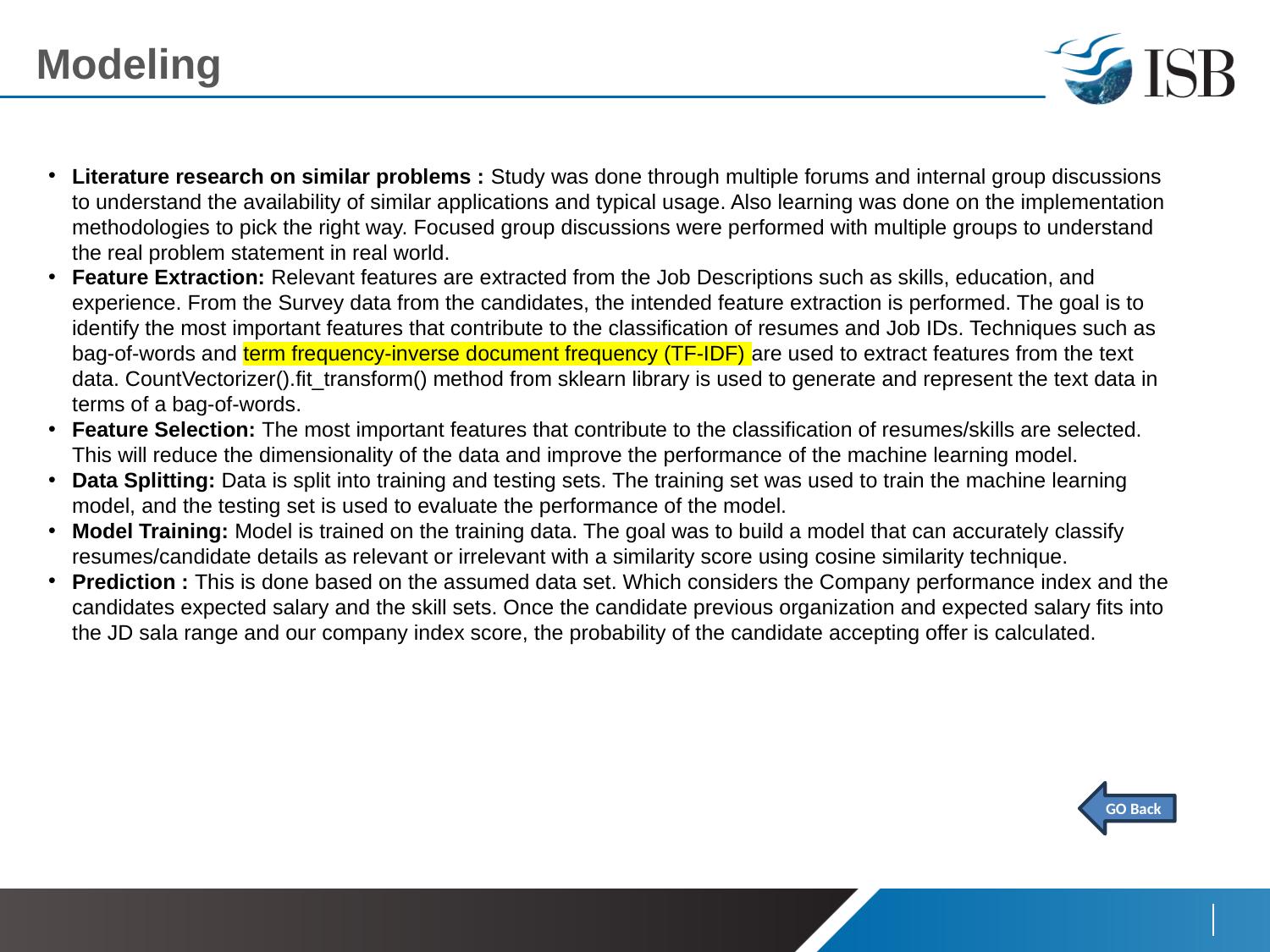

# Modeling
Literature research on similar problems : Study was done through multiple forums and internal group discussions to understand the availability of similar applications and typical usage. Also learning was done on the implementation methodologies to pick the right way. Focused group discussions were performed with multiple groups to understand the real problem statement in real world.
Feature Extraction: Relevant features are extracted from the Job Descriptions such as skills, education, and experience. From the Survey data from the candidates, the intended feature extraction is performed. The goal is to identify the most important features that contribute to the classification of resumes and Job IDs. Techniques such as bag-of-words and term frequency-inverse document frequency (TF-IDF) are used to extract features from the text data. CountVectorizer().fit_transform() method from sklearn library is used to generate and represent the text data in terms of a bag-of-words.
Feature Selection: The most important features that contribute to the classification of resumes/skills are selected. This will reduce the dimensionality of the data and improve the performance of the machine learning model.
Data Splitting: Data is split into training and testing sets. The training set was used to train the machine learning model, and the testing set is used to evaluate the performance of the model.
Model Training: Model is trained on the training data. The goal was to build a model that can accurately classify resumes/candidate details as relevant or irrelevant with a similarity score using cosine similarity technique.
Prediction : This is done based on the assumed data set. Which considers the Company performance index and the candidates expected salary and the skill sets. Once the candidate previous organization and expected salary fits into the JD sala range and our company index score, the probability of the candidate accepting offer is calculated.

GO Back